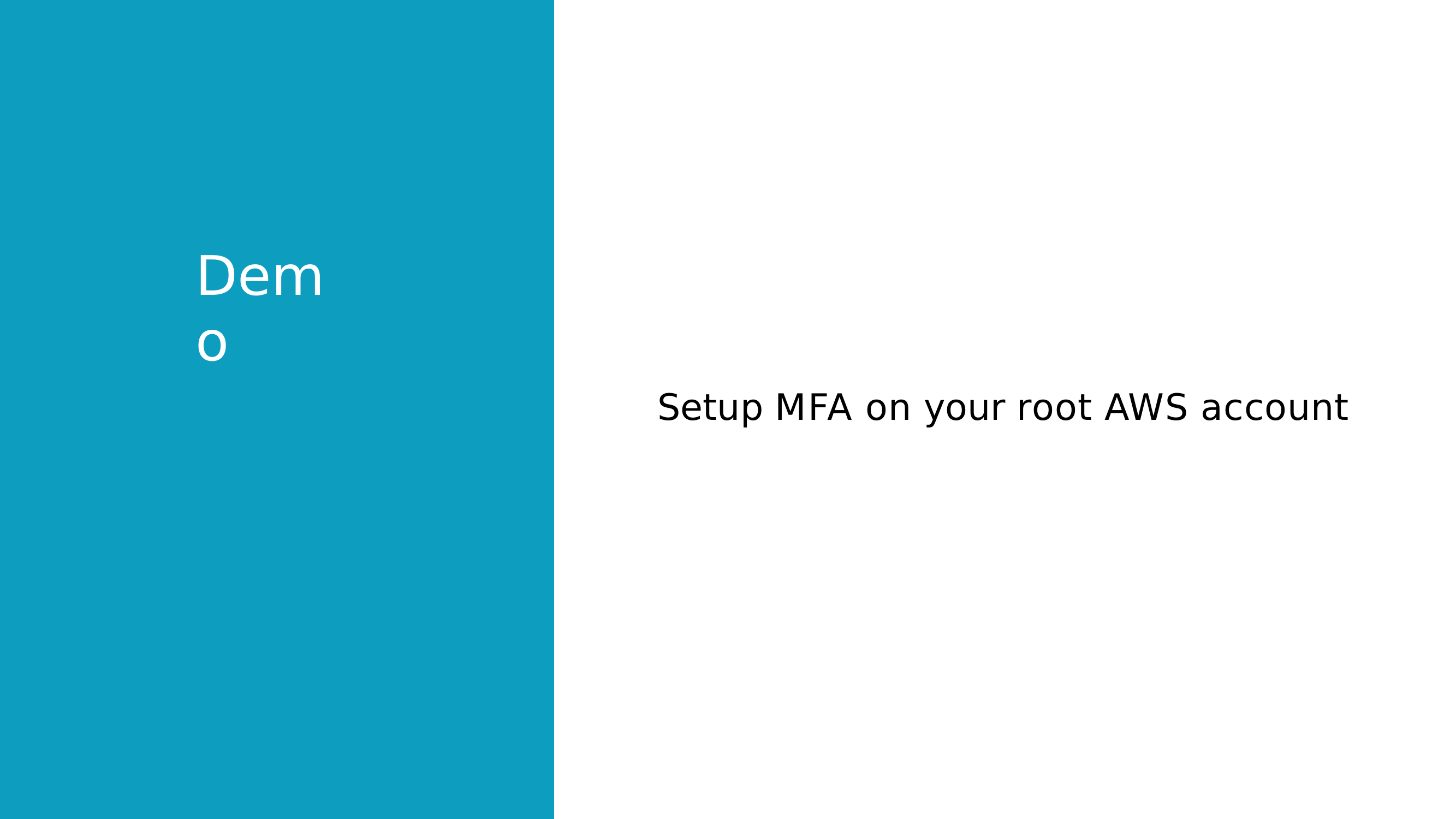

Demo
Setup MFA on your root AWS account
19